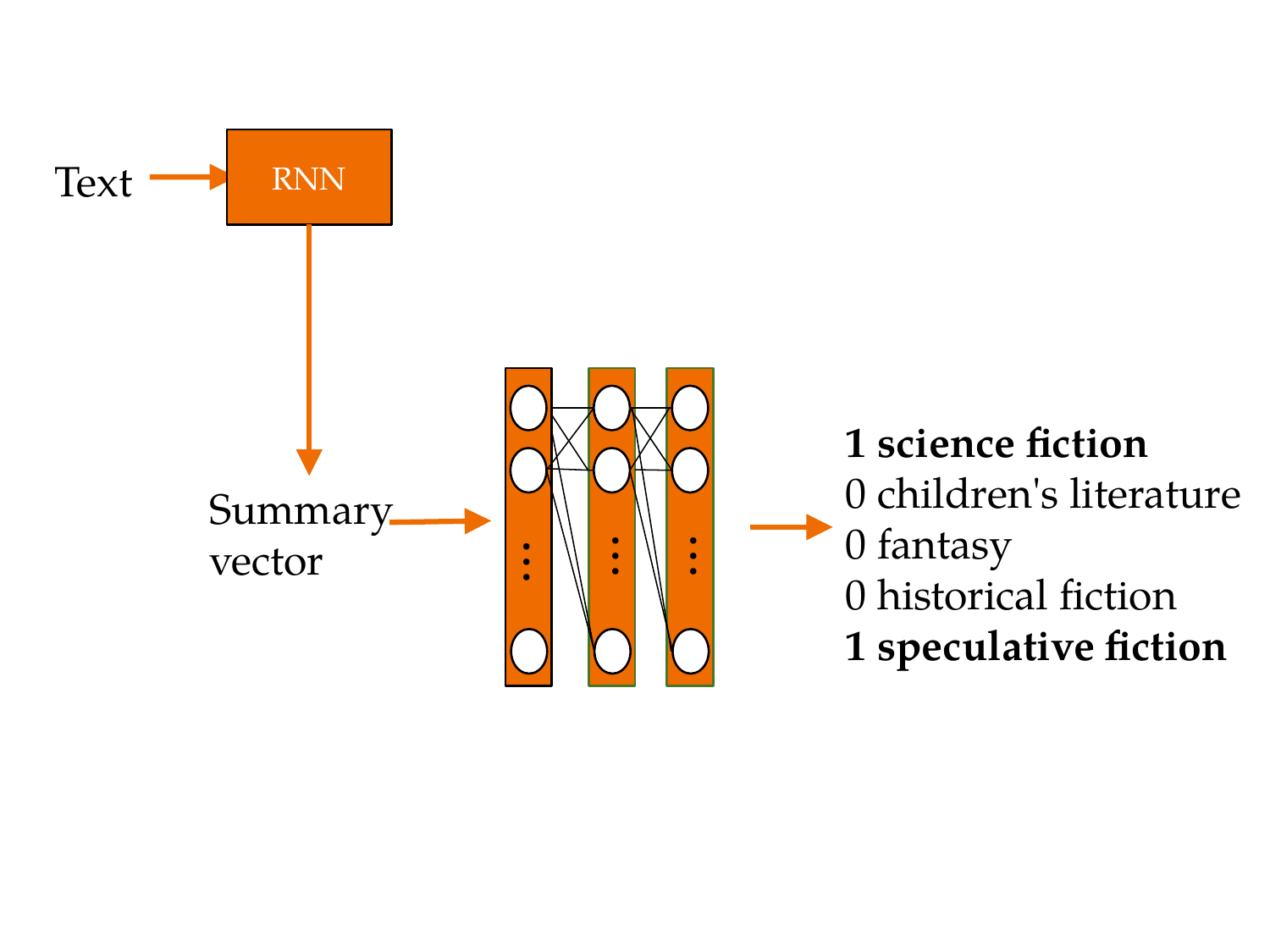

RNN
Text

…

…

1 science fiction
0 children's literature
0 fantasy
0 historical fiction
1 speculative fiction
Summary vector
…